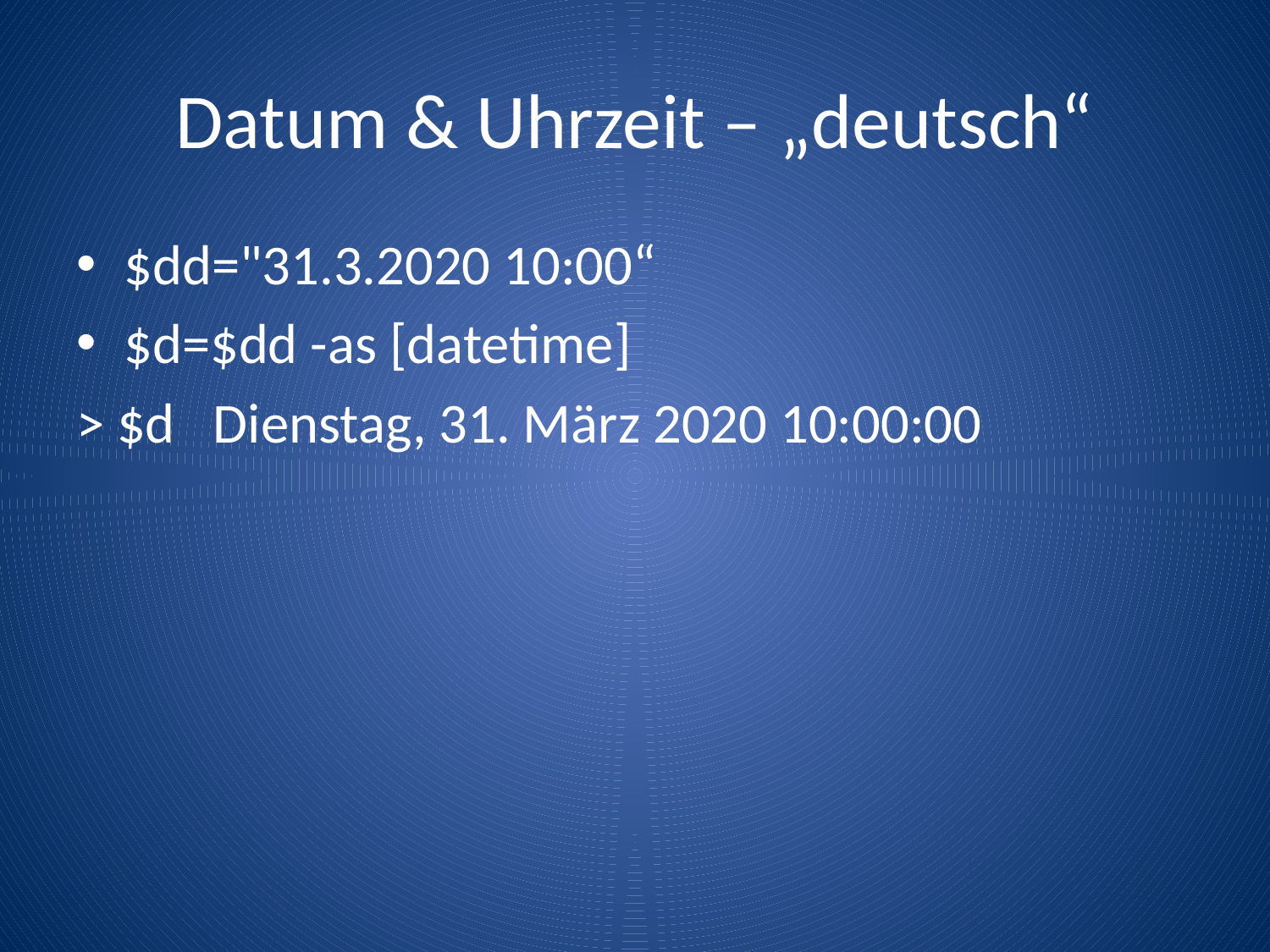

# Datum & Uhrzeit – „deutsch“
$dd="31.3.2020 10:00“
$d=$dd -as [datetime]
> $d   Dienstag, 31. März 2020 10:00:00